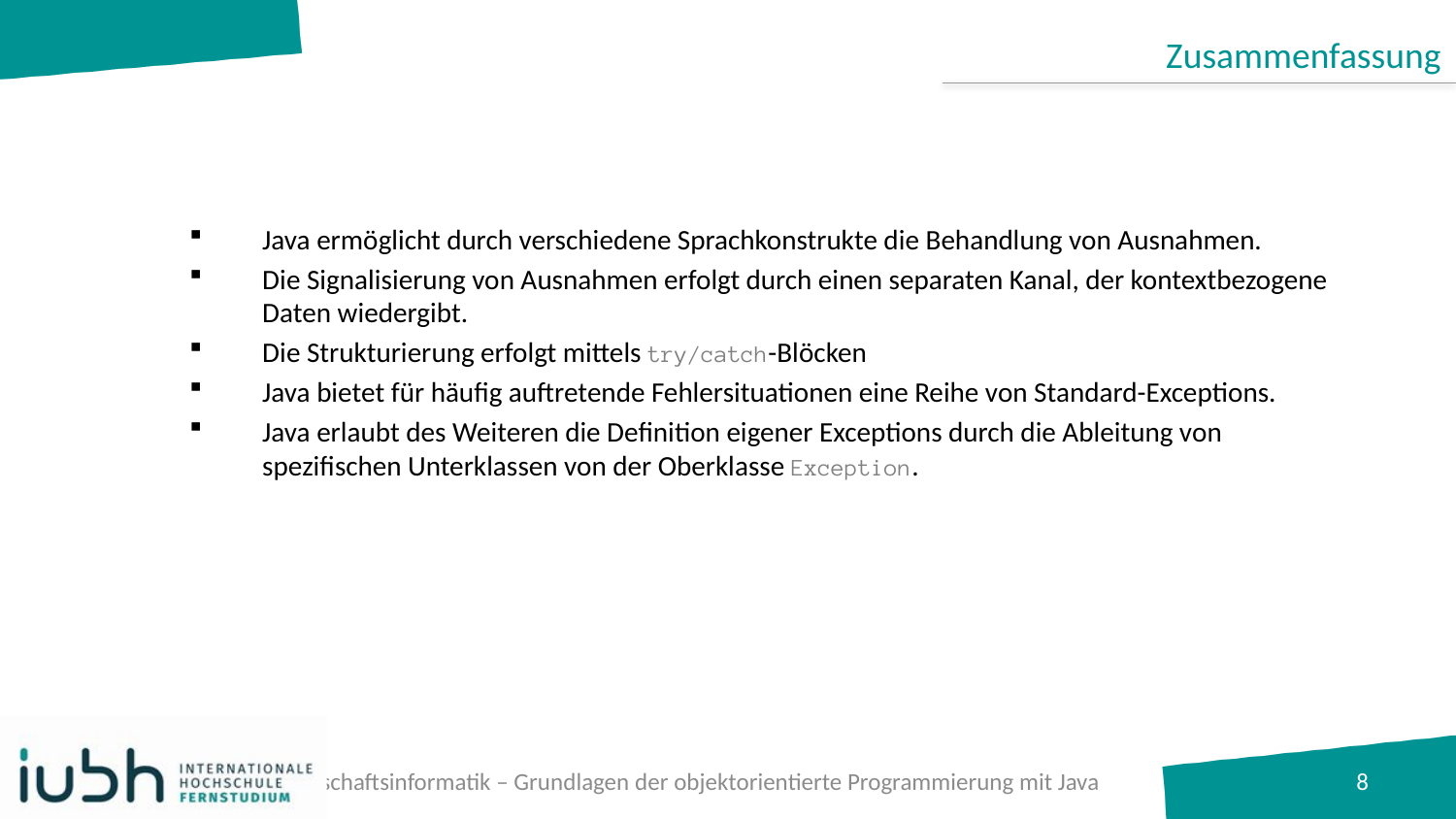

Zusammenfassung
#
Java ermöglicht durch verschiedene Sprachkonstrukte die Behandlung von Ausnahmen.
Die Signalisierung von Ausnahmen erfolgt durch einen separaten Kanal, der kontextbezogene Daten wiedergibt.
Die Strukturierung erfolgt mittels try/catch-Blöcken
Java bietet für häufig auftretende Fehlersituationen eine Reihe von Standard-Exceptions.
Java erlaubt des Weiteren die Definition eigener Exceptions durch die Ableitung von spezifischen Unterklassen von der Oberklasse Exception.

B.A. Wirtschaftsinformatik – Grundlagen der objektorientierte Programmierung mit Java
8